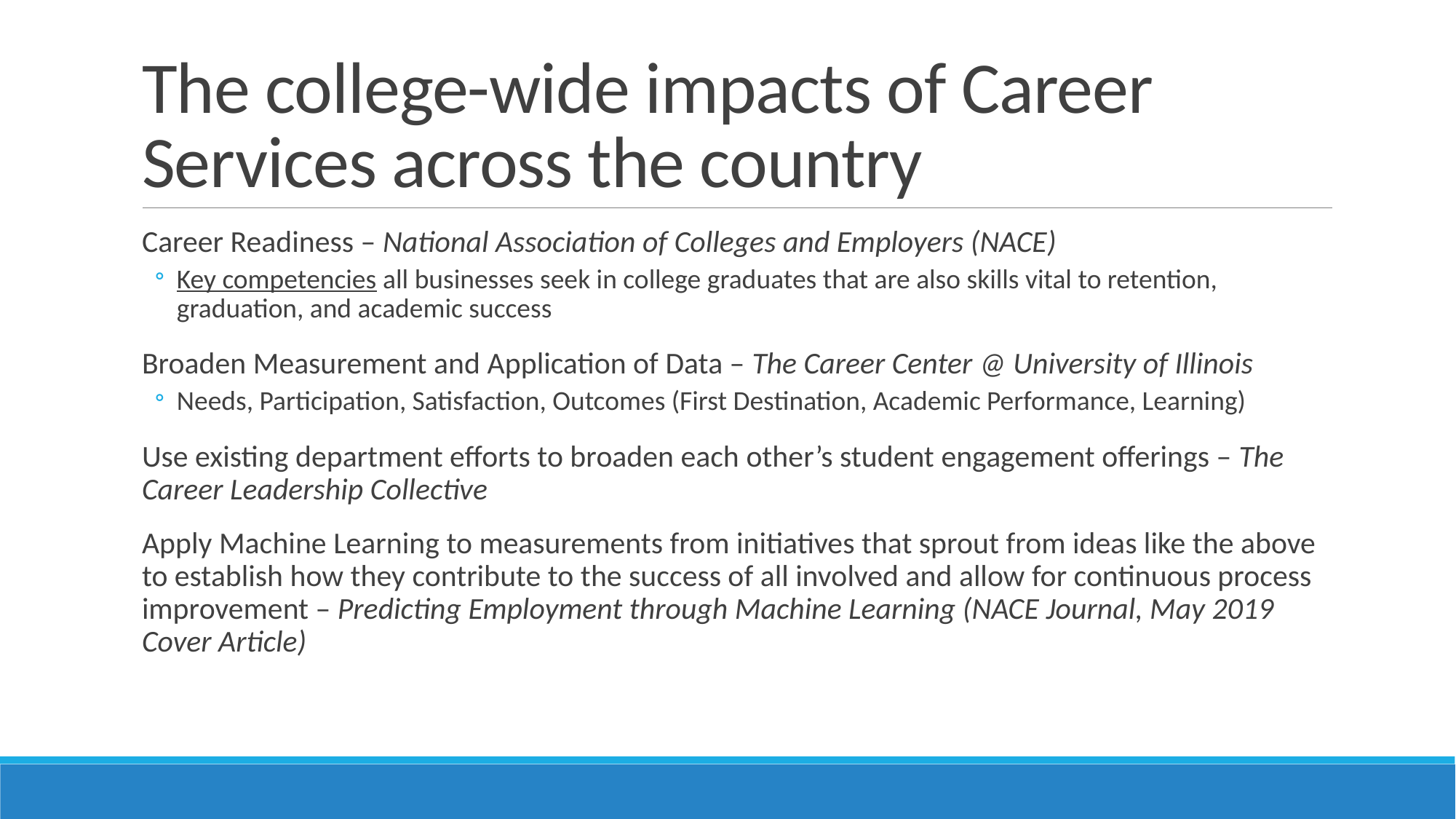

# The college-wide impacts of Career Services across the country
Career Readiness – National Association of Colleges and Employers (NACE)
Key competencies all businesses seek in college graduates that are also skills vital to retention, graduation, and academic success
Broaden Measurement and Application of Data – The Career Center @ University of Illinois
Needs, Participation, Satisfaction, Outcomes (First Destination, Academic Performance, Learning)
Use existing department efforts to broaden each other’s student engagement offerings – The Career Leadership Collective
Apply Machine Learning to measurements from initiatives that sprout from ideas like the above to establish how they contribute to the success of all involved and allow for continuous process improvement – Predicting Employment through Machine Learning (NACE Journal, May 2019 Cover Article)